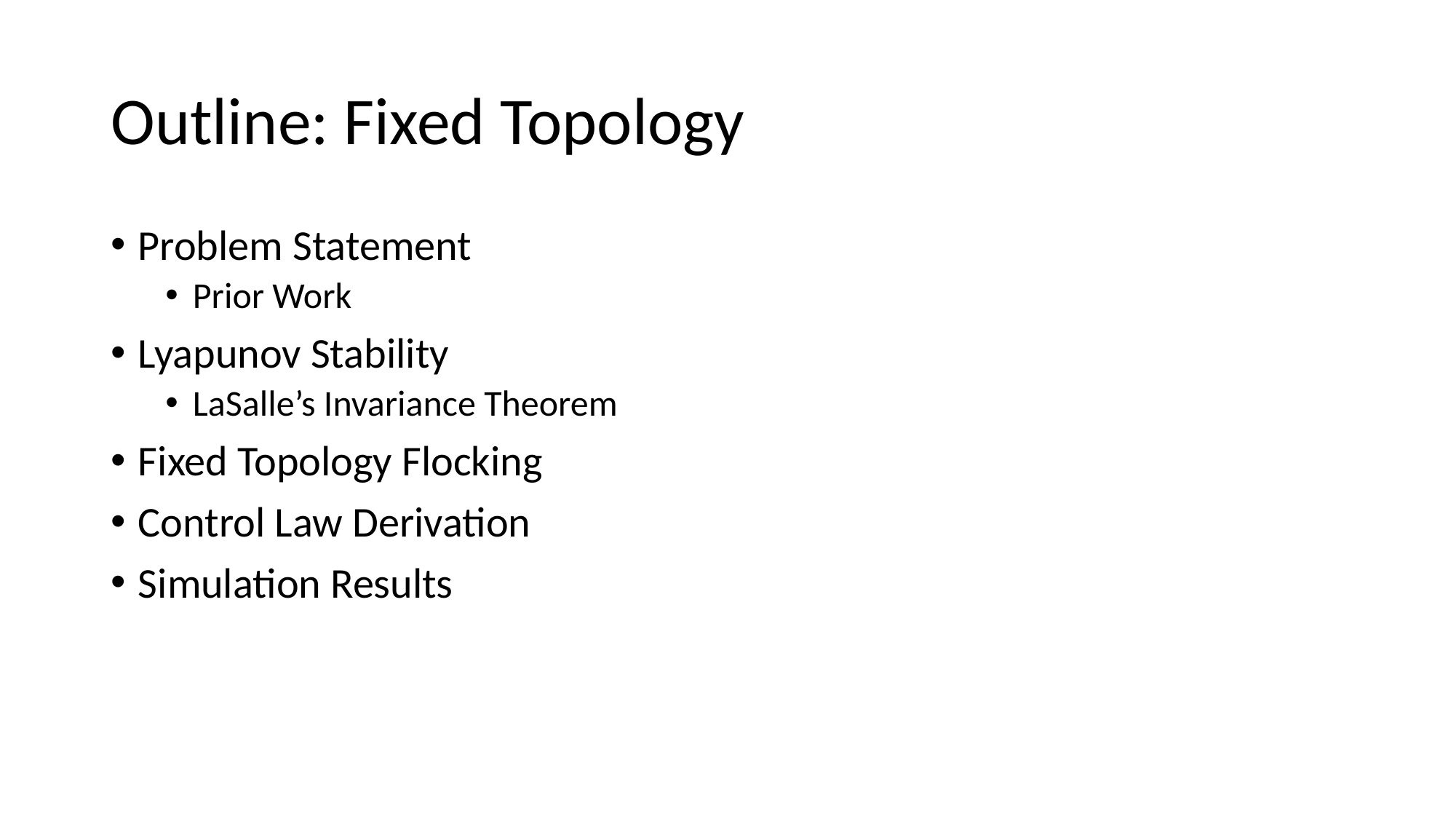

# Outline: Fixed Topology
Problem Statement
Prior Work
Lyapunov Stability
LaSalle’s Invariance Theorem
Fixed Topology Flocking
Control Law Derivation
Simulation Results